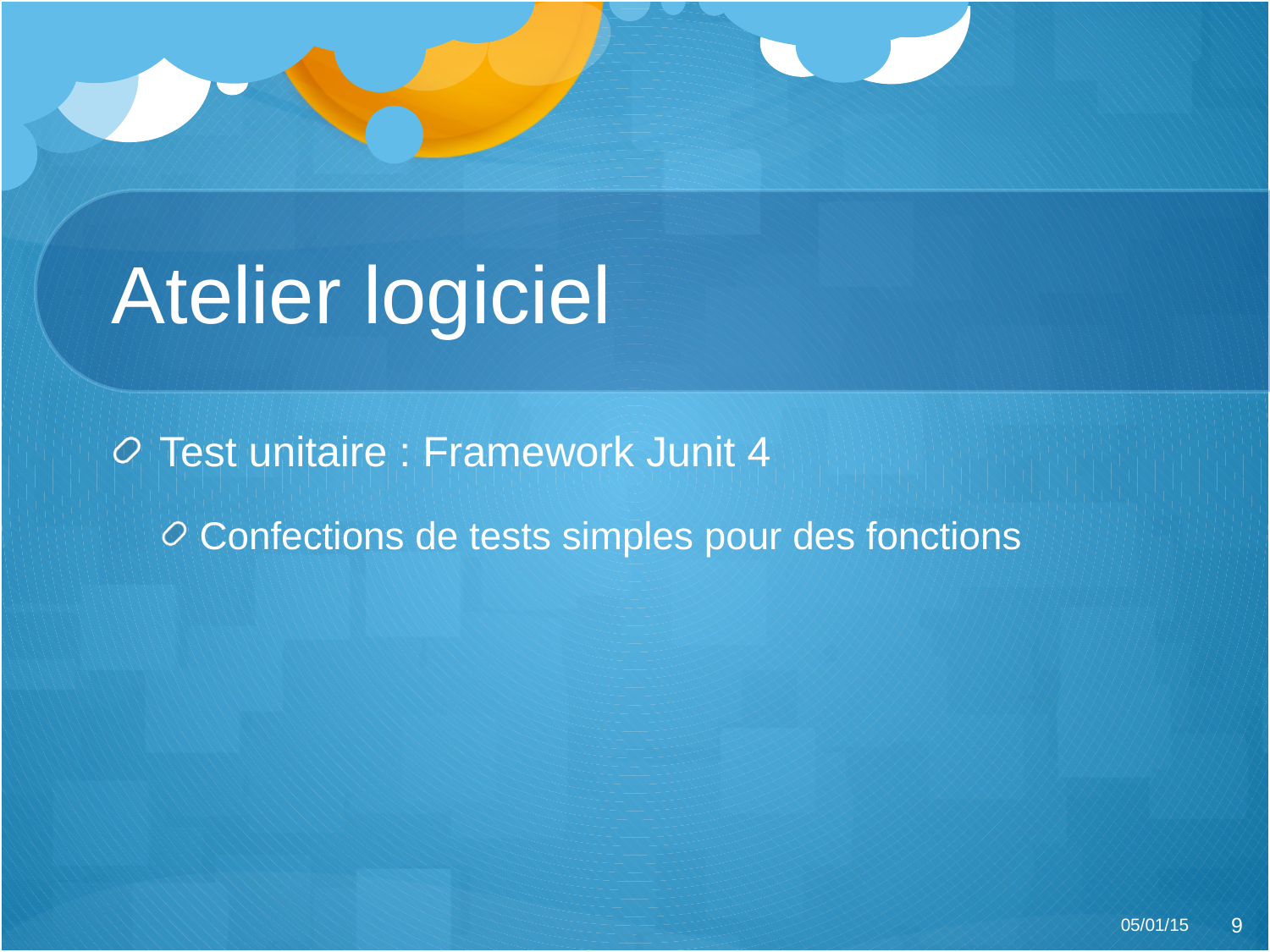

# Atelier logiciel
Test unitaire : Framework Junit 4
Confections de tests simples pour des fonctions
05/01/15
9